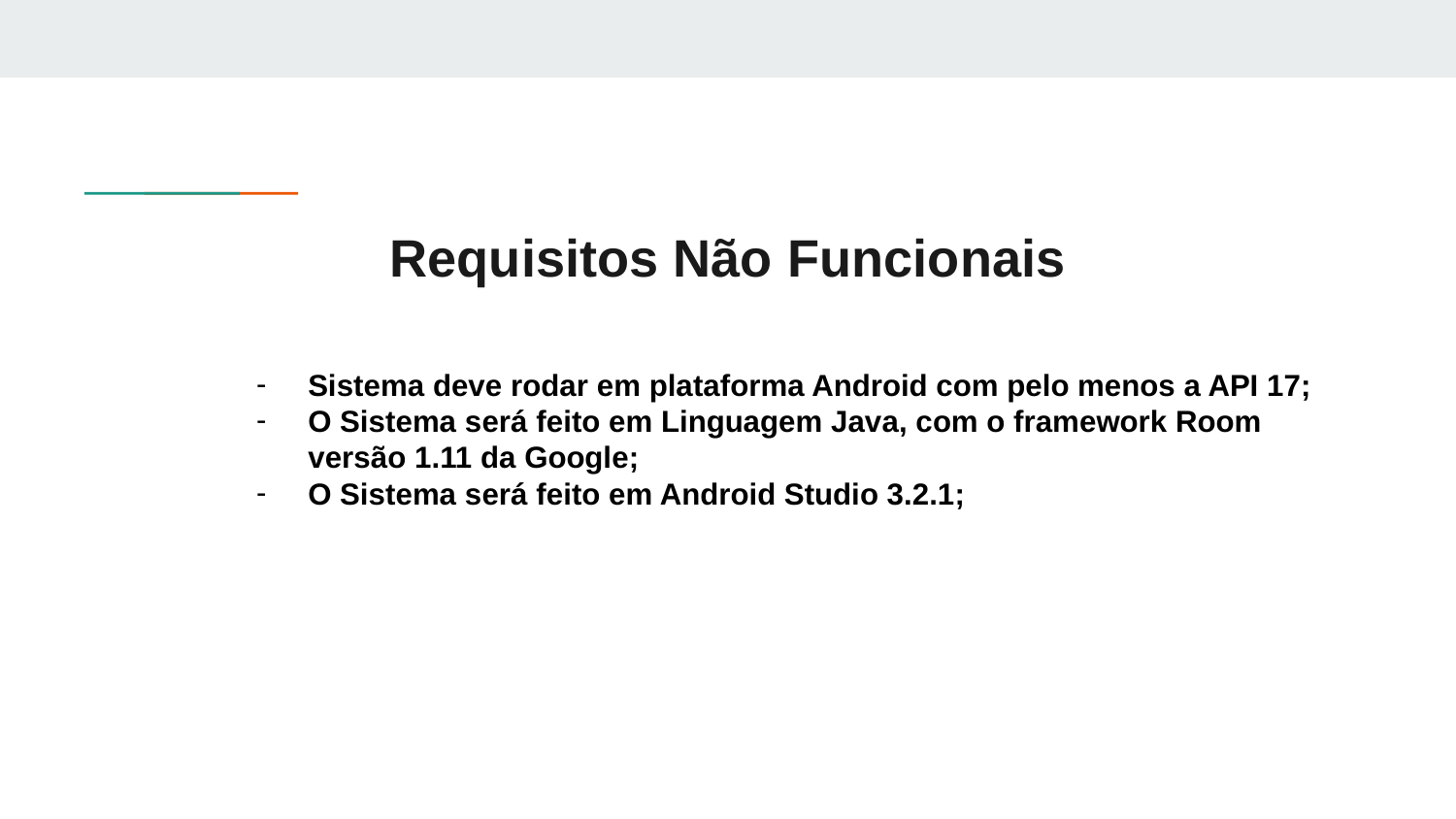

# Requisitos Não Funcionais
Sistema deve rodar em plataforma Android com pelo menos a API 17;
O Sistema será feito em Linguagem Java, com o framework Room versão 1.11 da Google;
O Sistema será feito em Android Studio 3.2.1;